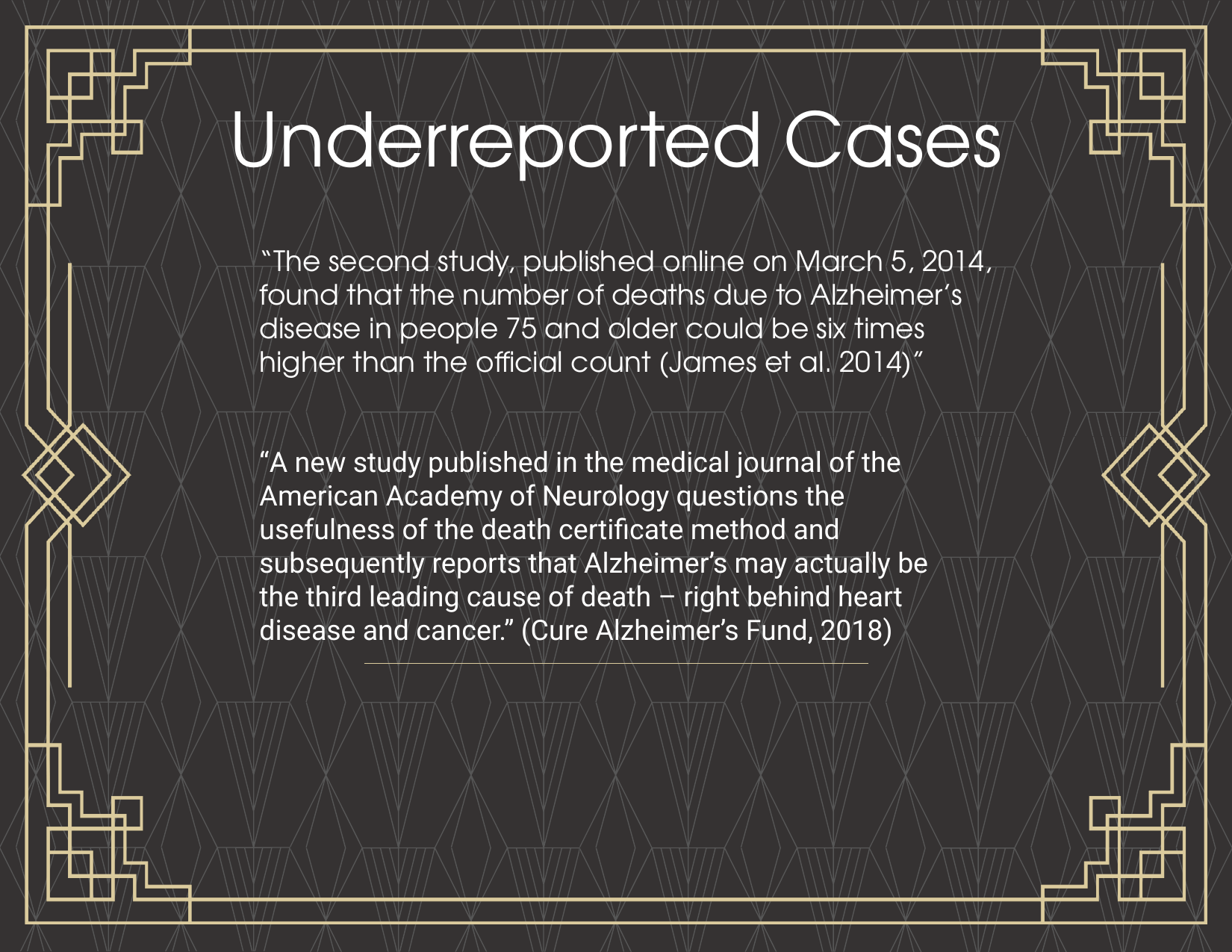

Underreported Cases
“The second study, published online on March 5, 2014, found that the number of deaths due to Alzheimer’s disease in people 75 and older could be six times higher than the official count (James et al. 2014)”
“A new study published in the medical journal of the American Academy of Neurology questions the usefulness of the death certificate method and subsequently reports that Alzheimer’s may actually be the third leading cause of death – right behind heart disease and cancer.” (Cure Alzheimer’s Fund, 2018)